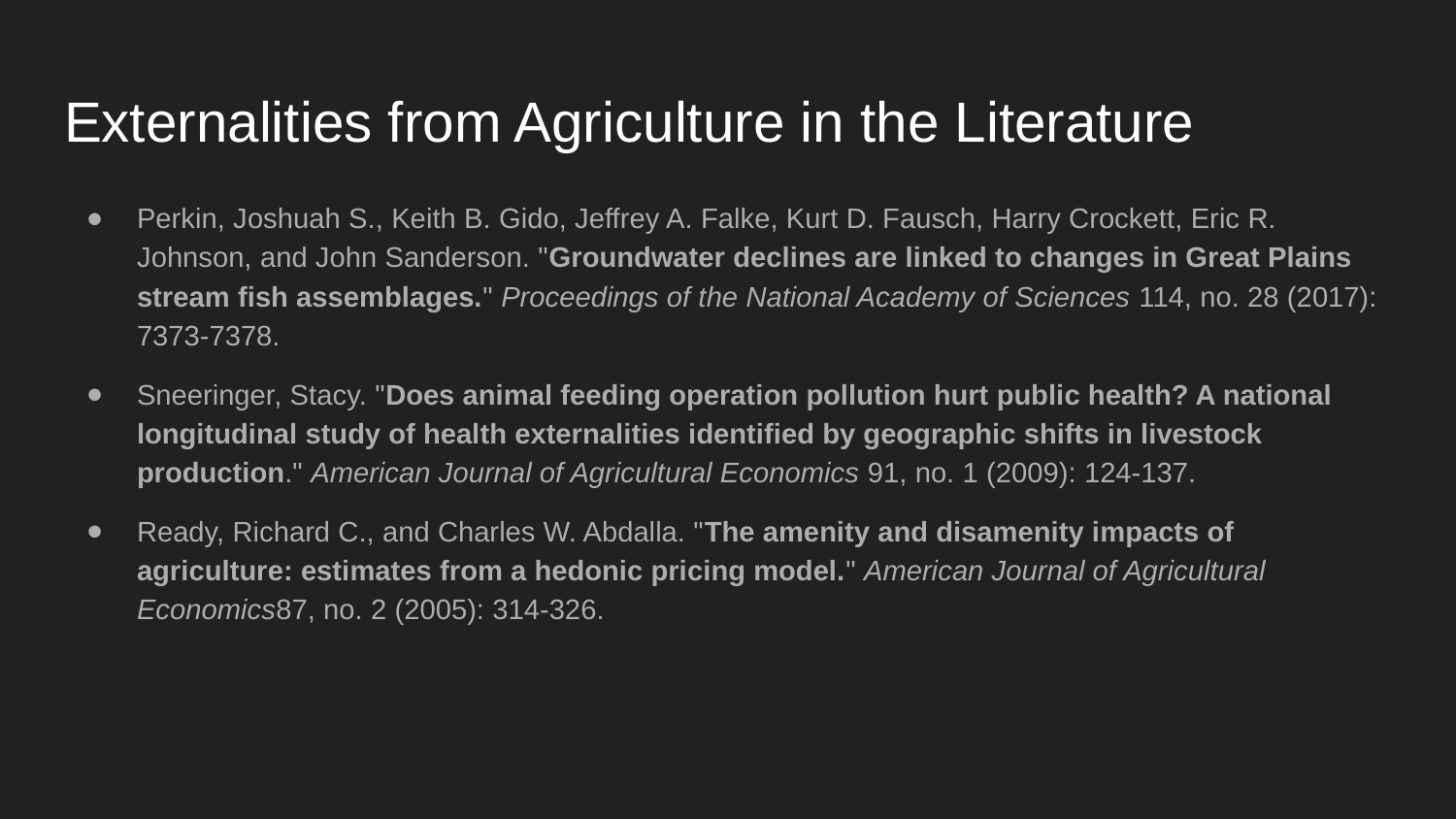

# Externalities from Agriculture in the Literature
Perkin, Joshuah S., Keith B. Gido, Jeffrey A. Falke, Kurt D. Fausch, Harry Crockett, Eric R. Johnson, and John Sanderson. "Groundwater declines are linked to changes in Great Plains stream fish assemblages." Proceedings of the National Academy of Sciences 114, no. 28 (2017): 7373-7378.
Sneeringer, Stacy. "Does animal feeding operation pollution hurt public health? A national longitudinal study of health externalities identified by geographic shifts in livestock production." American Journal of Agricultural Economics 91, no. 1 (2009): 124-137.
Ready, Richard C., and Charles W. Abdalla. "The amenity and disamenity impacts of agriculture: estimates from a hedonic pricing model." American Journal of Agricultural Economics87, no. 2 (2005): 314-326.